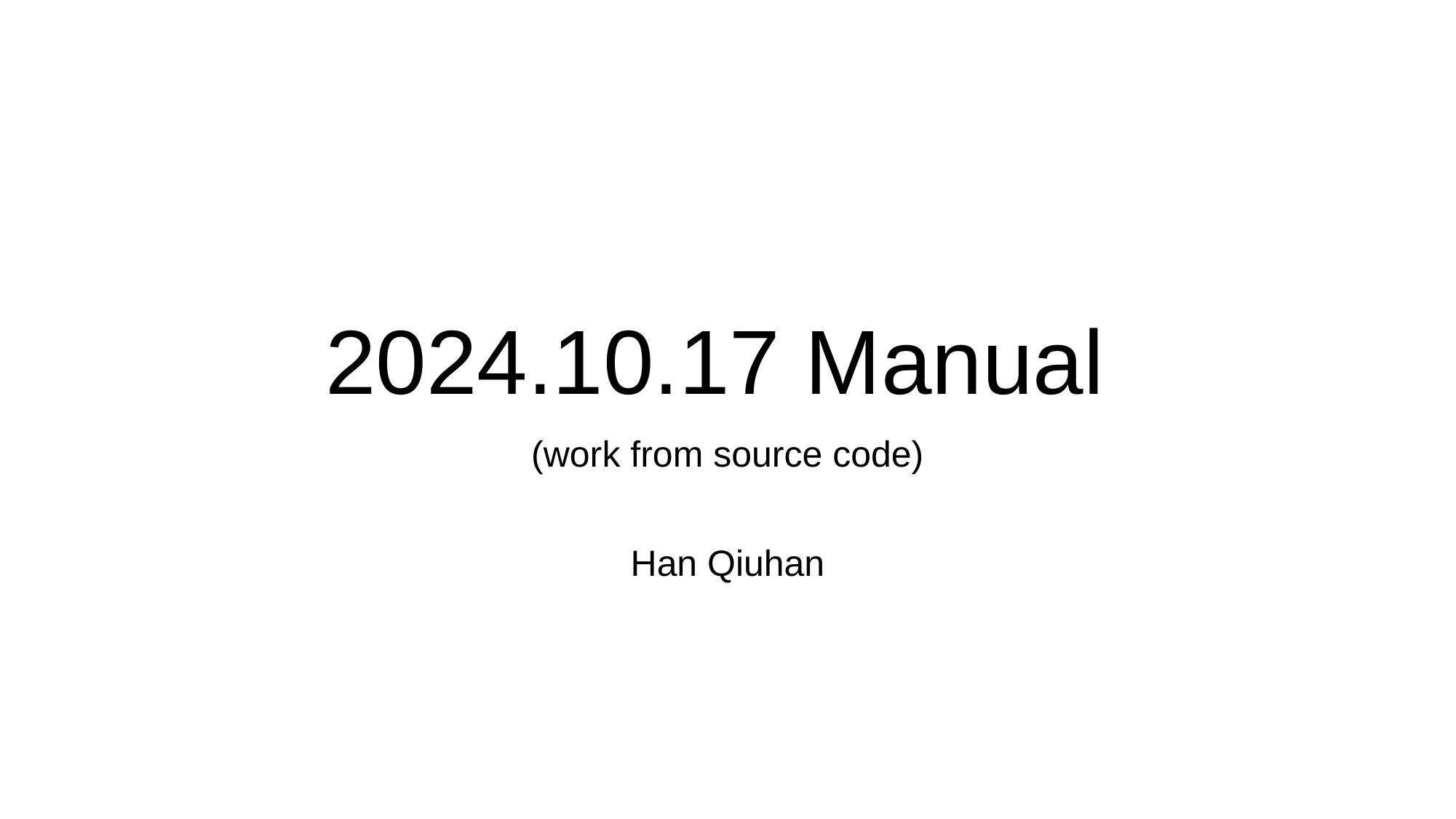

# 2024.10.17 Manual
(work from source code)

Han Qiuhan